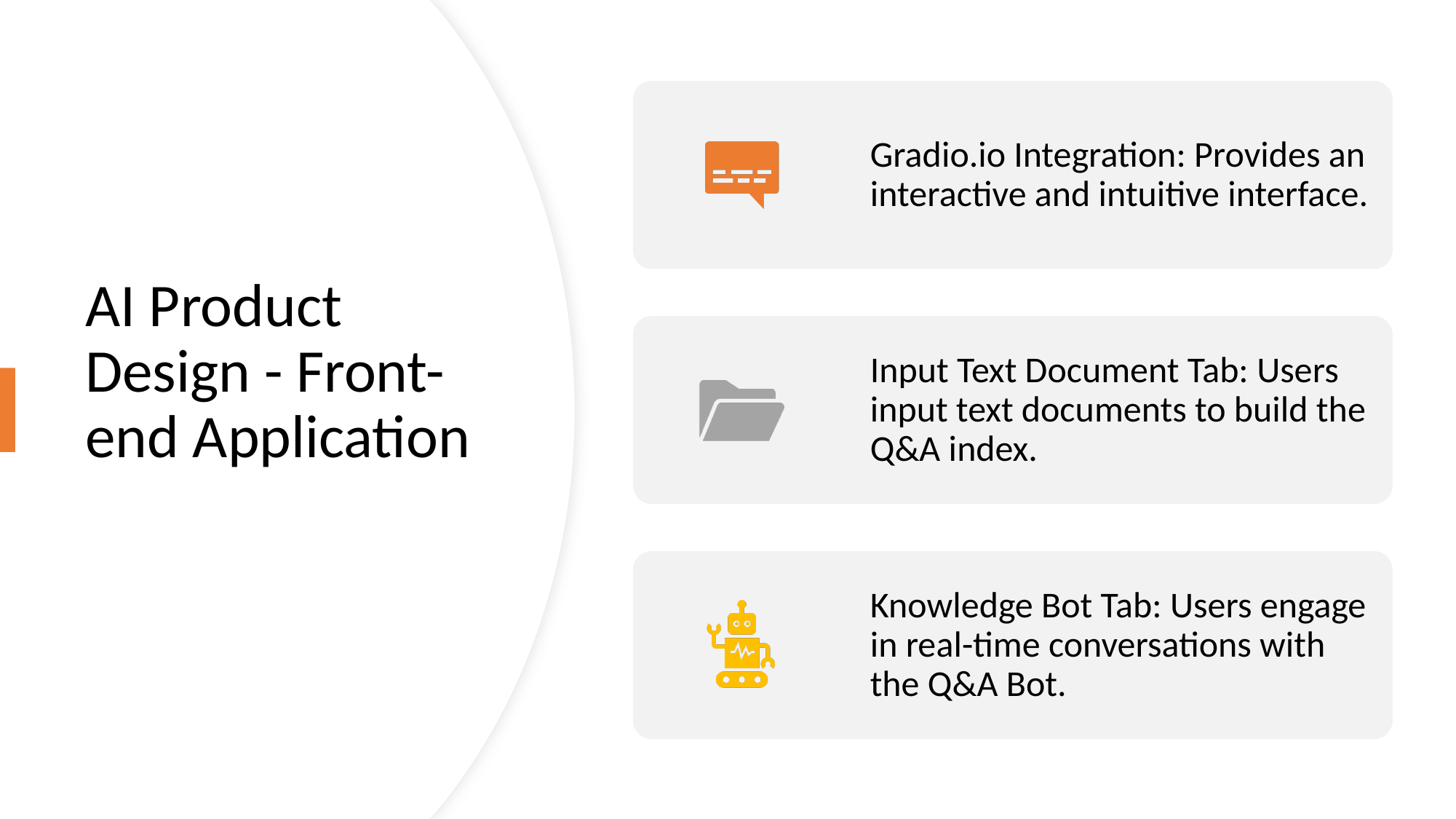

Gradio.io Integration: Provides an interactive and intuitive interface.
Input Text Document Tab: Users input text documents to build the Q&A index.
Knowledge Bot Tab: Users engage in real-time conversations with the Q&A Bot.
# AI Product Design - Front-end Application